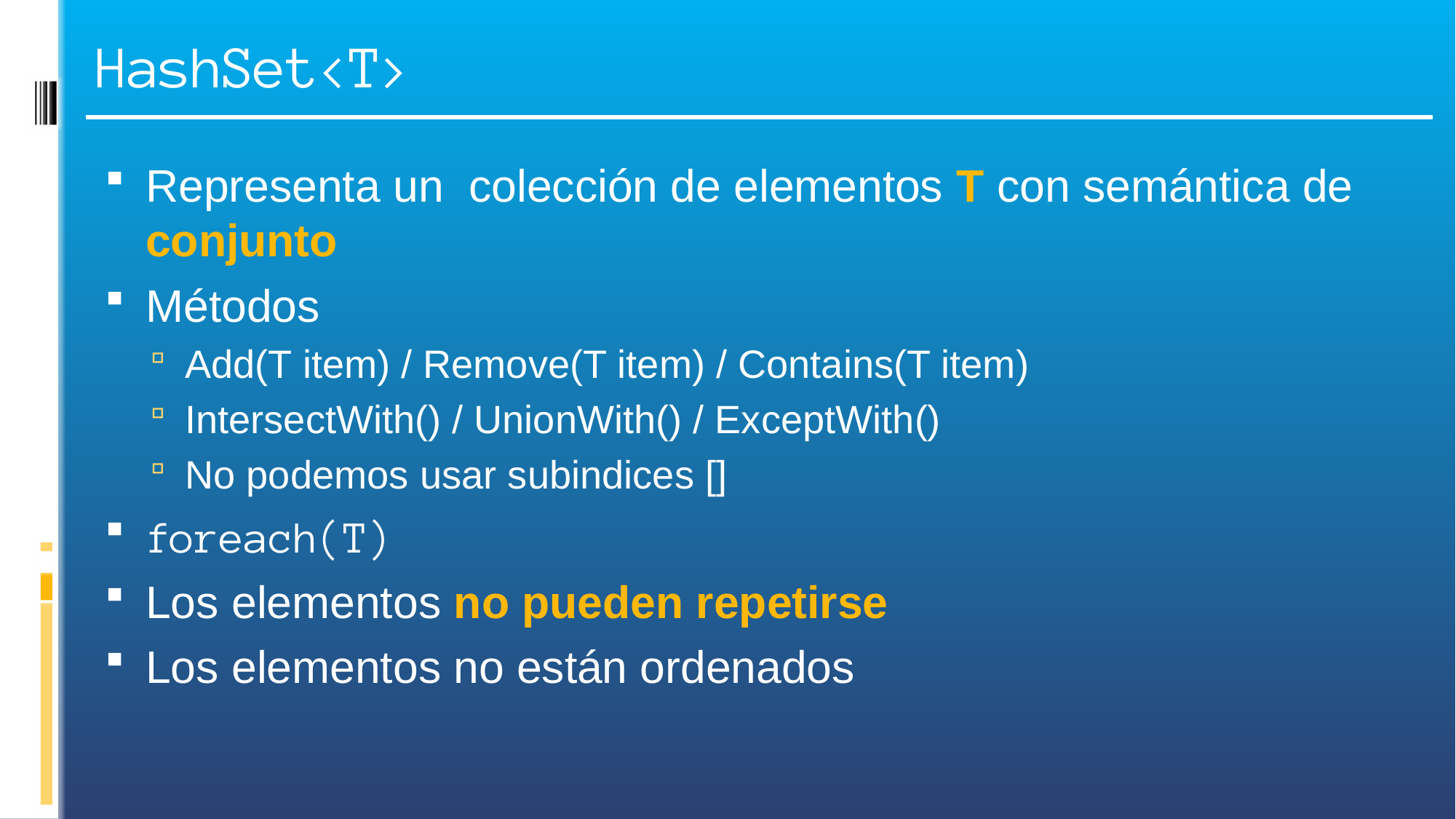

# HashSet<T>
Representa un  colección de elementos T con semántica de conjunto
Métodos
Add(T item) / Remove(T item) / Contains(T item)
IntersectWith() / UnionWith() / ExceptWith()
No podemos usar subindices []
foreach(T)
Los elementos no pueden repetirse
Los elementos no están ordenados